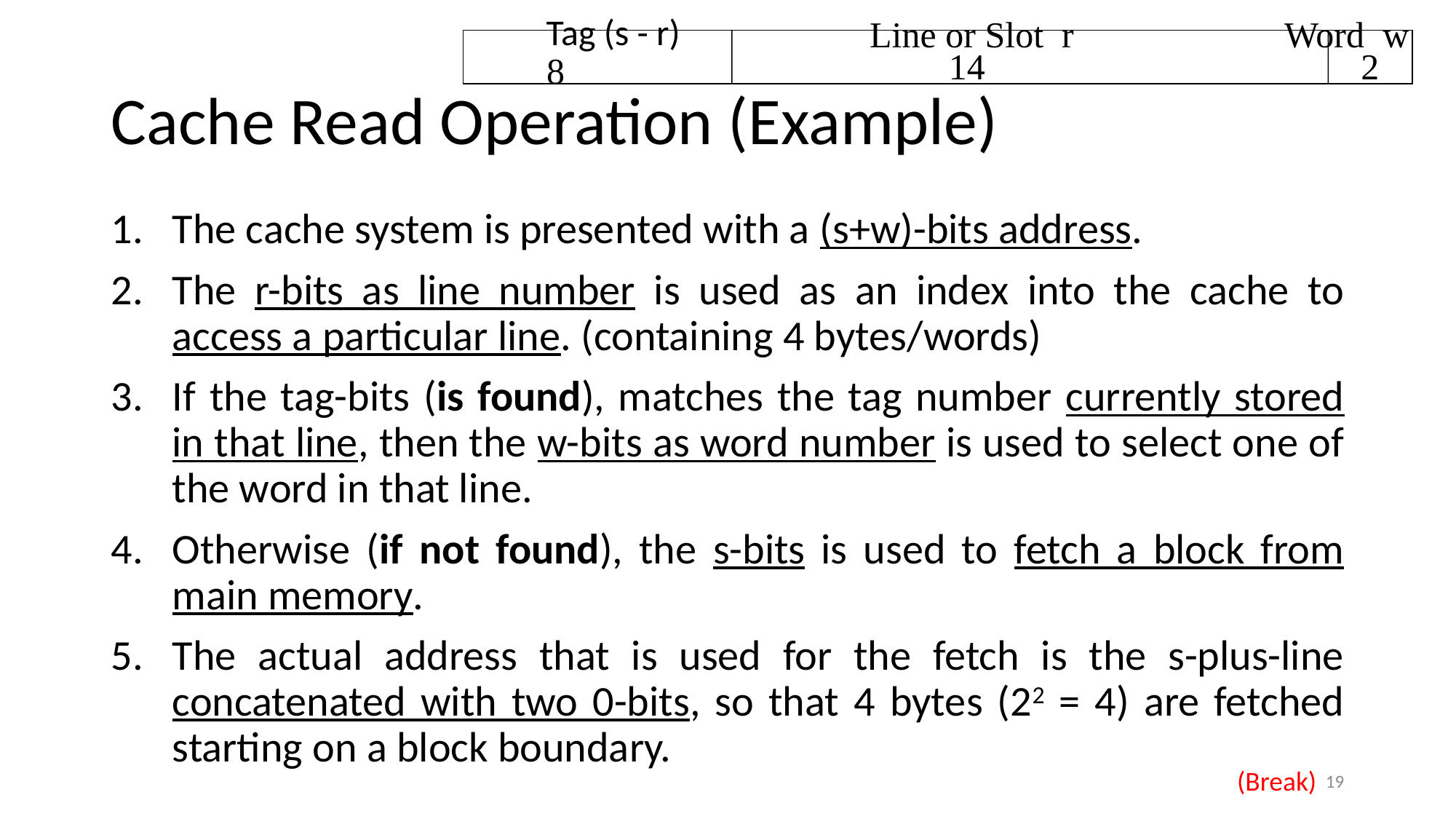

Tag (s - r)
Line or Slot  r
Word  w

14
2
8
# Cache Read Operation (Example)
The cache system is presented with a (s+w)-bits address.
The r-bits as line number is used as an index into the cache to access a particular line. (containing 4 bytes/words)
If the tag-bits (is found), matches the tag number currently stored in that line, then the w-bits as word number is used to select one of the word in that line.
Otherwise (if not found), the s-bits is used to fetch a block from main memory.
The actual address that is used for the fetch is the s-plus-line concatenated with two 0-bits, so that 4 bytes (22 = 4) are fetched starting on a block boundary.
(Break)
19